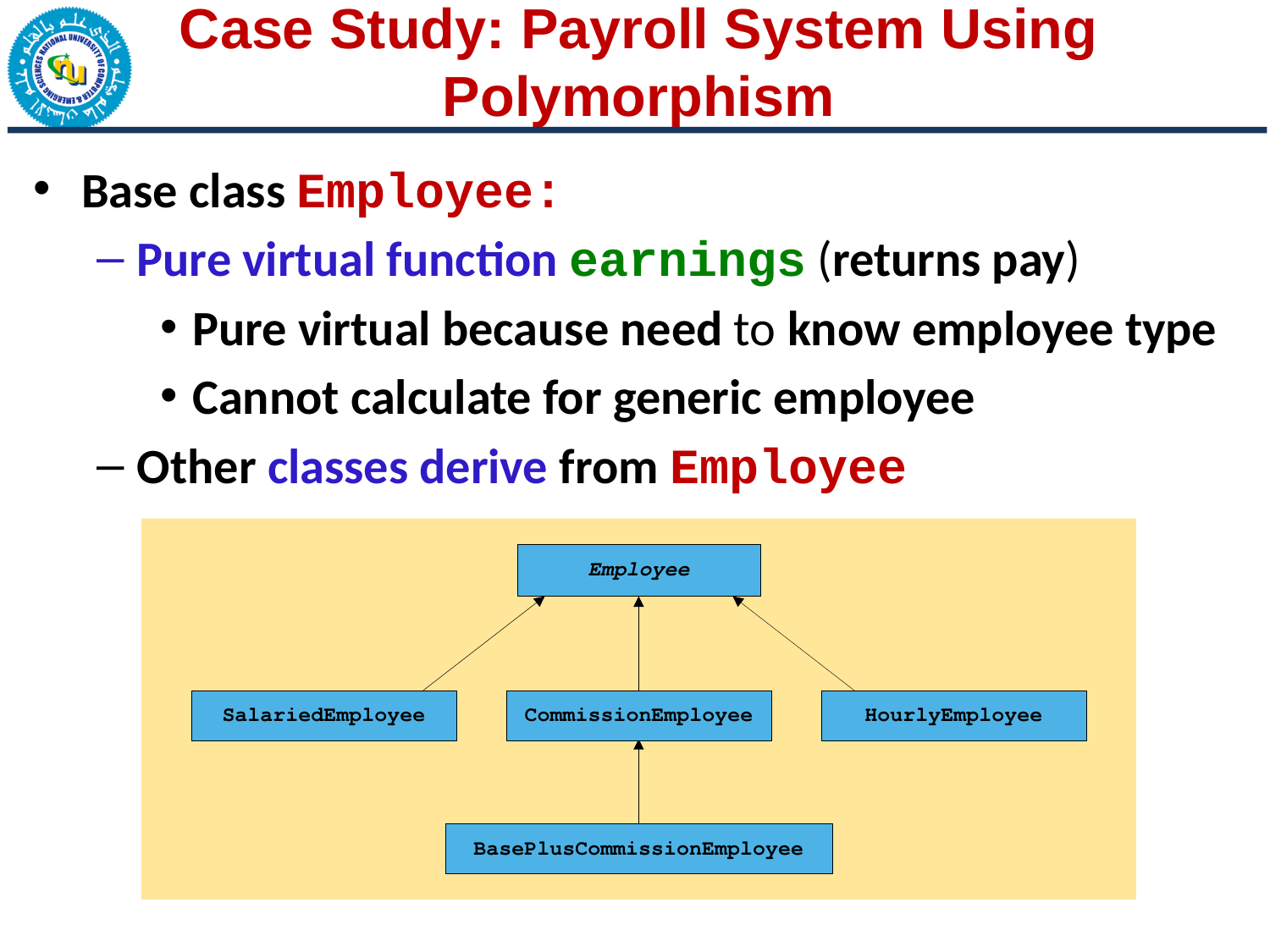

# Case Study: Payroll System Using Polymorphism

Base class Employee:
Pure virtual function earnings (returns pay)
Pure virtual because need to know employee type
Cannot calculate for generic employee
Other classes derive from Employee

Employee

SalariedEmployee

CommissionEmployee

HourlyEmployee

BasePlusCommissionEmployee